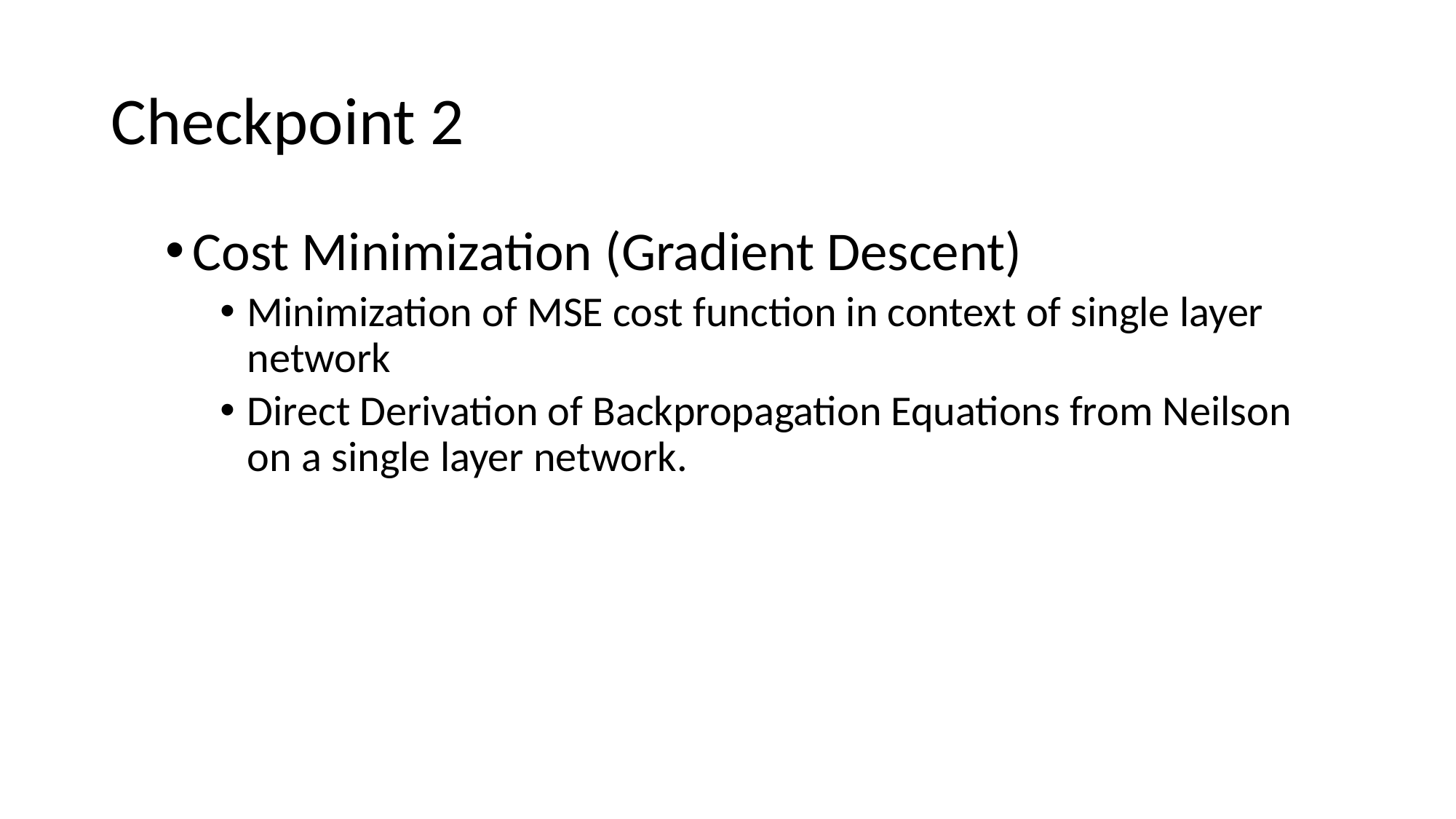

# Checkpoint 2
Cost Minimization (Gradient Descent)
Minimization of MSE cost function in context of single layer network
Direct Derivation of Backpropagation Equations from Neilson on a single layer network.